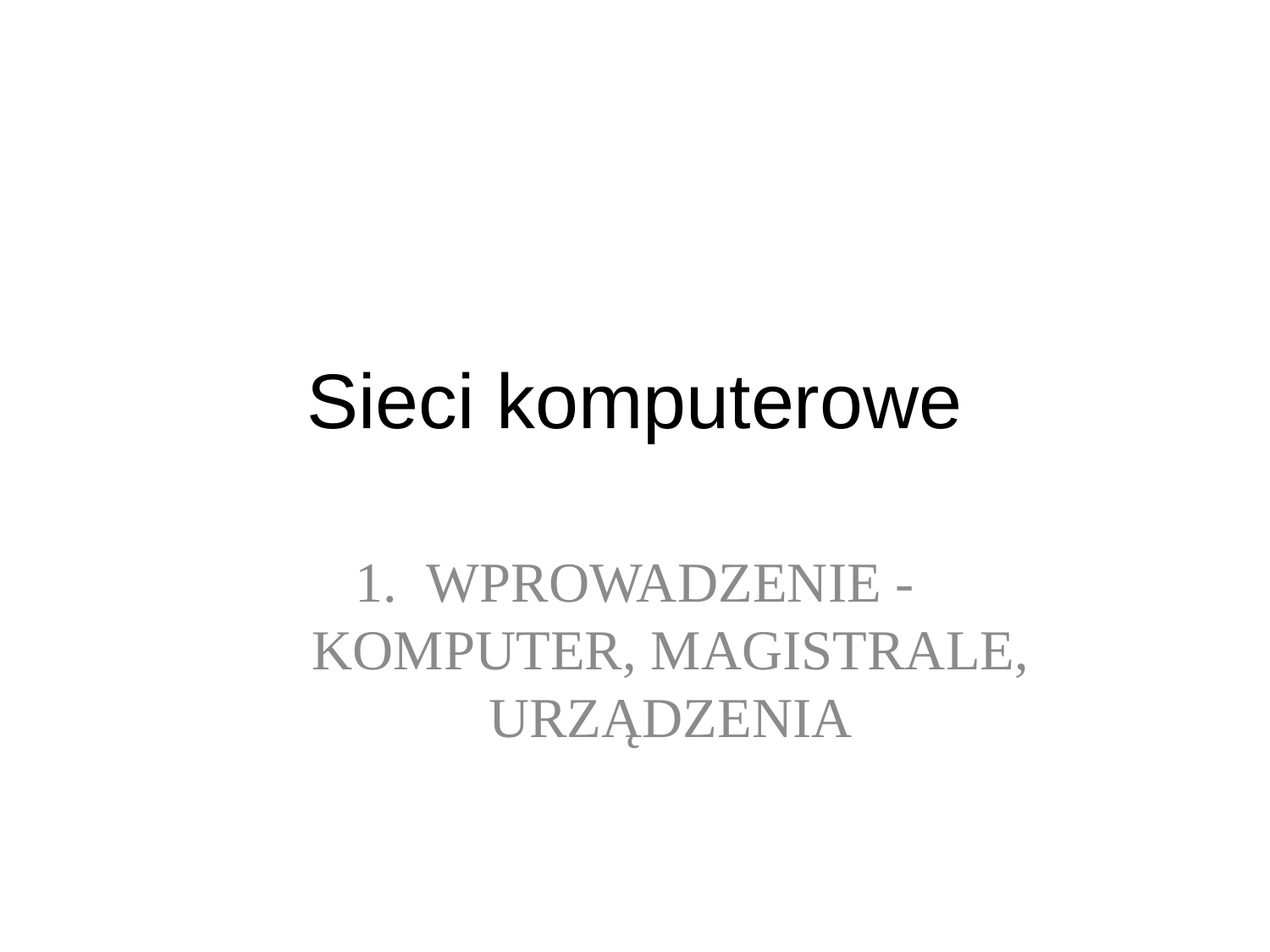

# Sieci komputerowe
WPROWADZENIE - KOMPUTER, MAGISTRALE, URZĄDZENIA